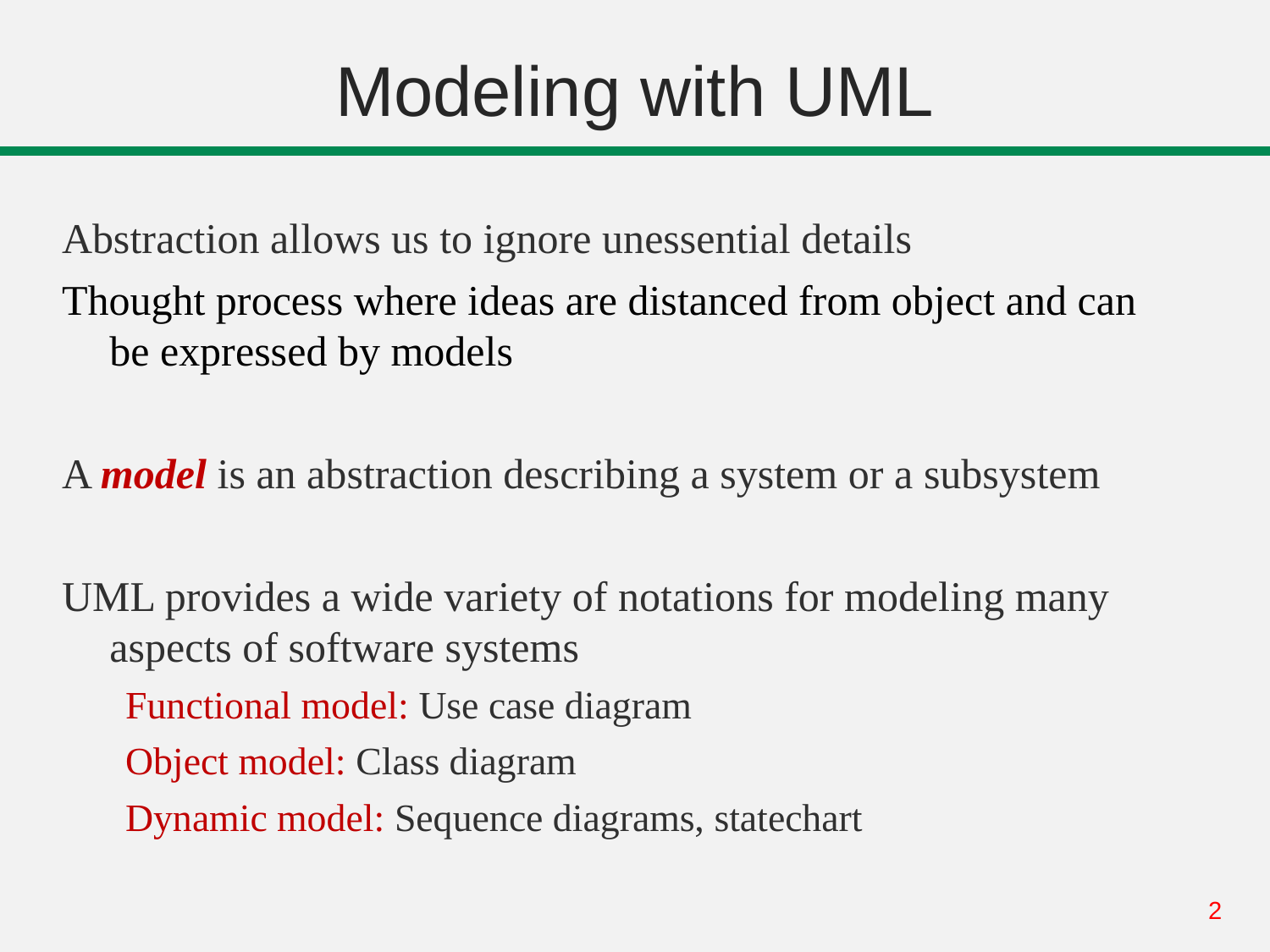

# Modeling with UML
Abstraction allows us to ignore unessential details
Thought process where ideas are distanced from object and can be expressed by models

A model is an abstraction describing a system or a subsystem

UML provides a wide variety of notations for modeling many aspects of software systems
Functional model: Use case diagram
Object model: Class diagram
Dynamic model: Sequence diagrams, statechart